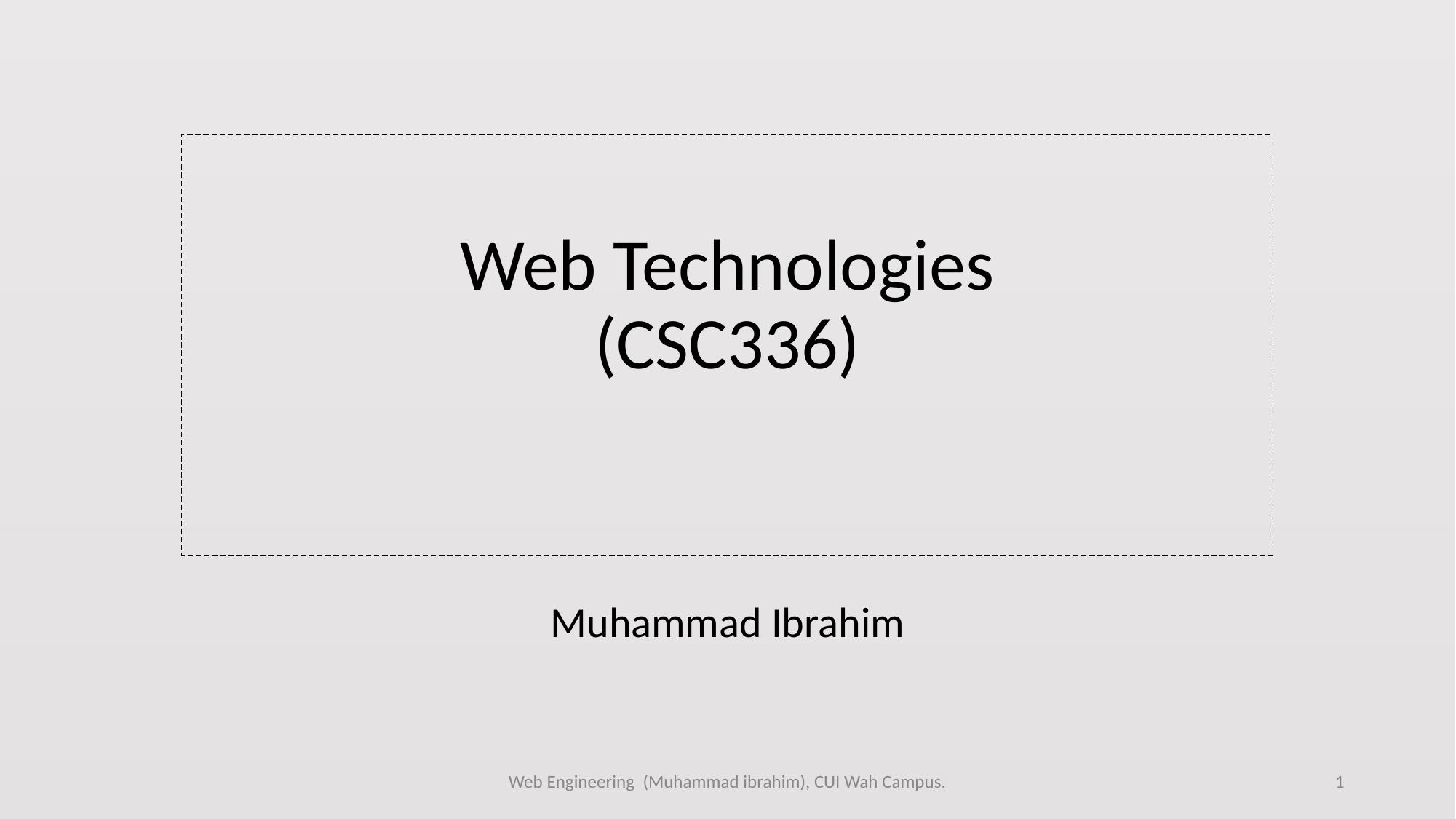

# Web Technologies (CSC336)
Muhammad Ibrahim
Web Engineering  (Muhammad ibrahim), CUI Wah Campus.
1